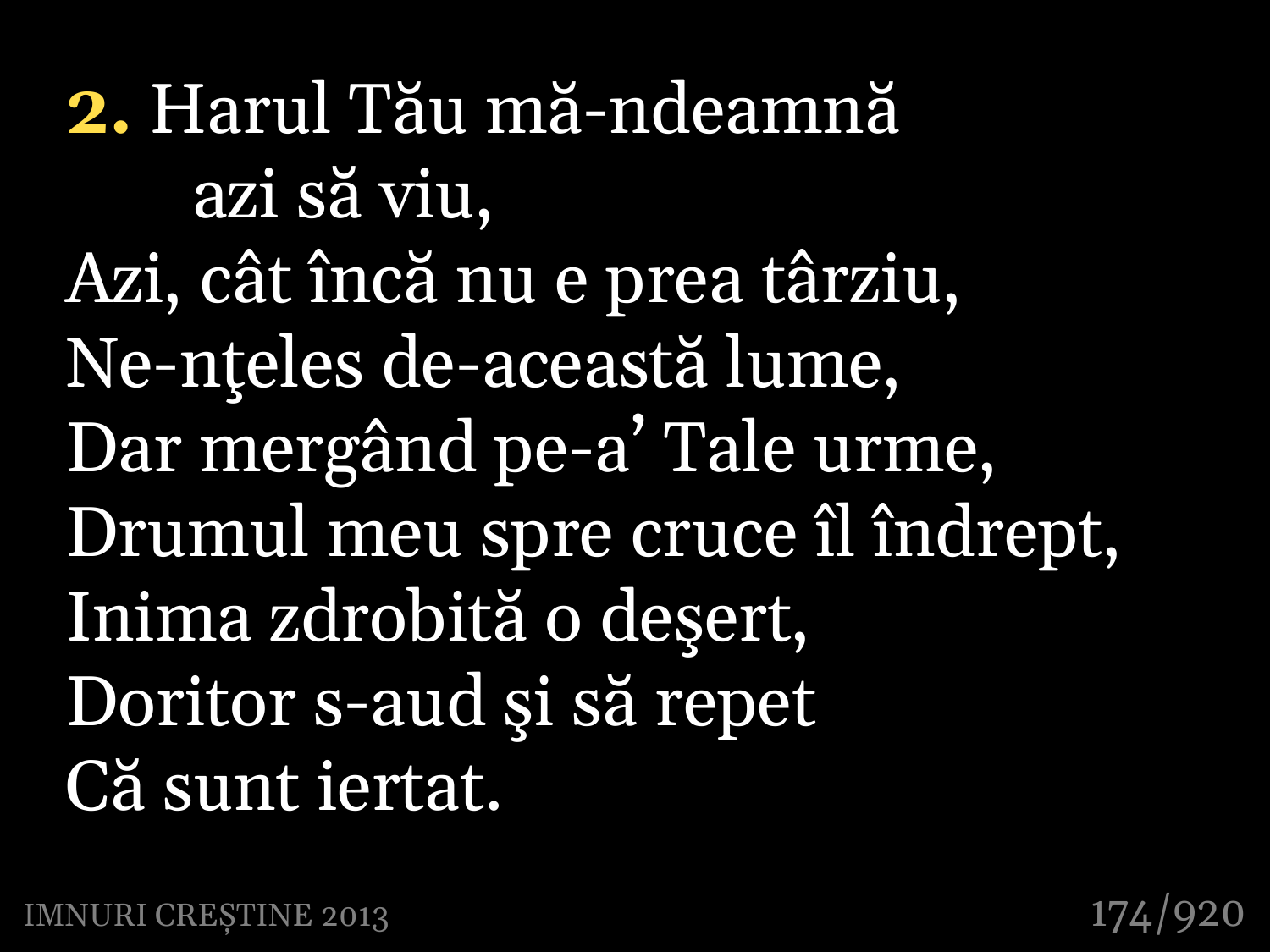

2. Harul Tău mă-ndeamnă
	azi să viu,
Azi, cât încă nu e prea târziu,
Ne-nţeles de-această lume,
Dar mergând pe-a’ Tale urme,
Drumul meu spre cruce îl îndrept,
Inima zdrobită o deşert,
Doritor s-aud şi să repet
Că sunt iertat.
174/920
IMNURI CREȘTINE 2013